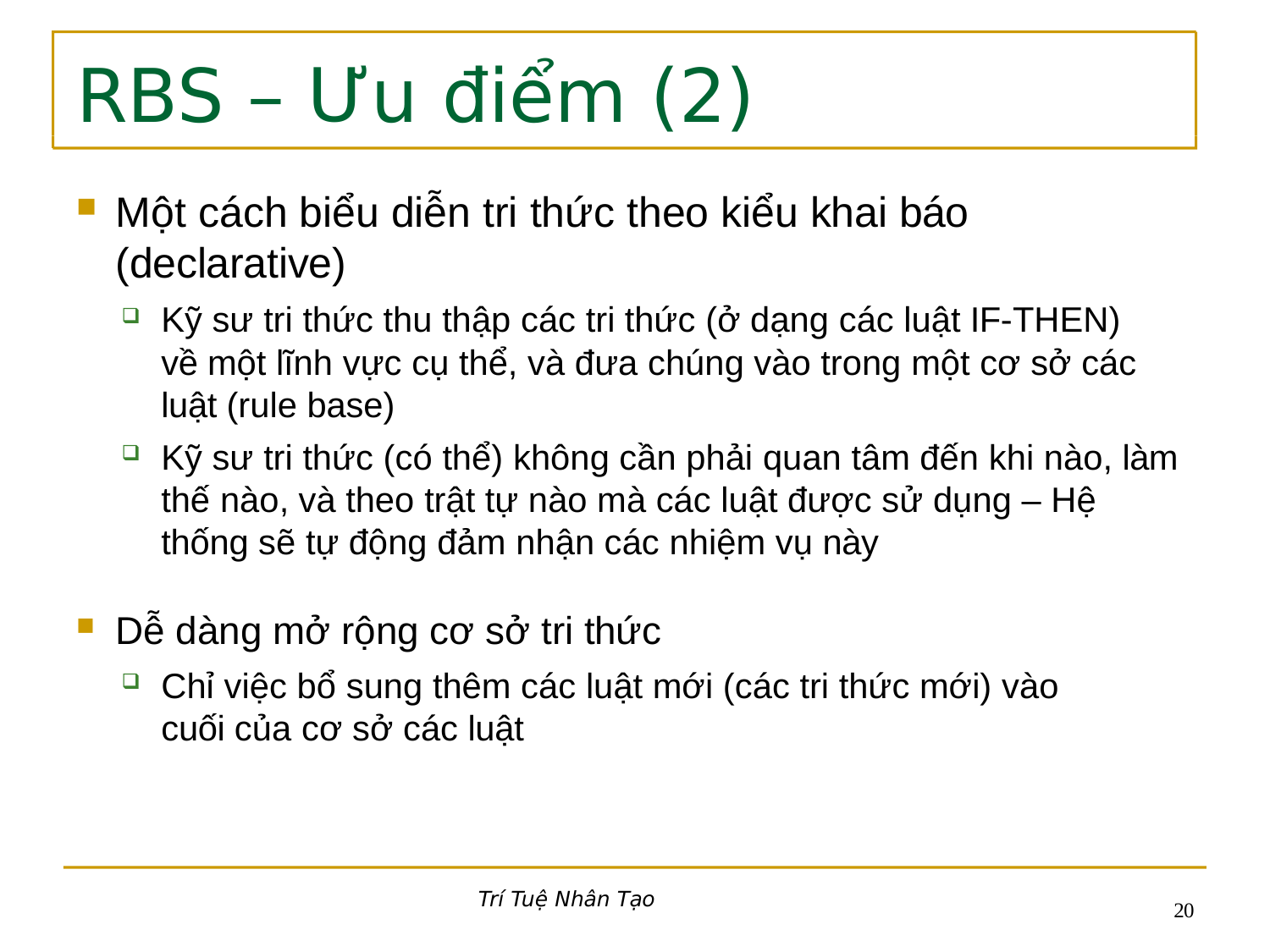

# RBS – Ưu điểm (2)

Một cách biểu diễn tri thức theo kiểu khai báo (declarative)
Kỹ sư tri thức thu thập các tri thức (ở dạng các luật IF-THEN) về một lĩnh vực cụ thể, và đưa chúng vào trong một cơ sở các luật (rule base)
Kỹ sư tri thức (có thể) không cần phải quan tâm đến khi nào, làm thế nào, và theo trật tự nào mà các luật được sử dụng – Hệ thống sẽ tự động đảm nhận các nhiệm vụ này

Dễ dàng mở rộng cơ sở tri thức
Chỉ việc bổ sung thêm các luật mới (các tri thức mới) vào cuối của cơ sở các luật

Trí Tuệ Nhân Tạo
20